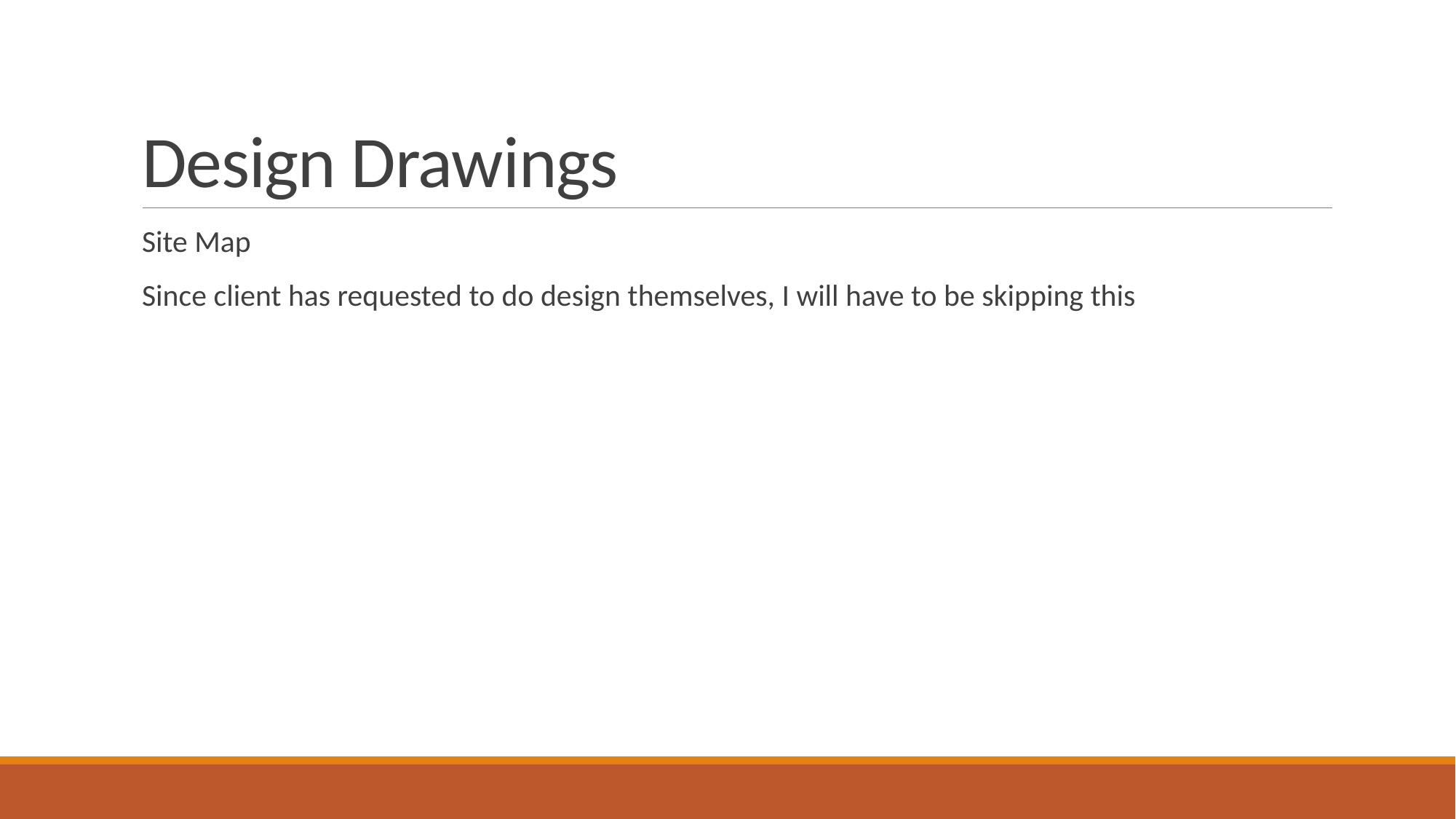

# Design Drawings
Site Map
Since client has requested to do design themselves, I will have to be skipping this